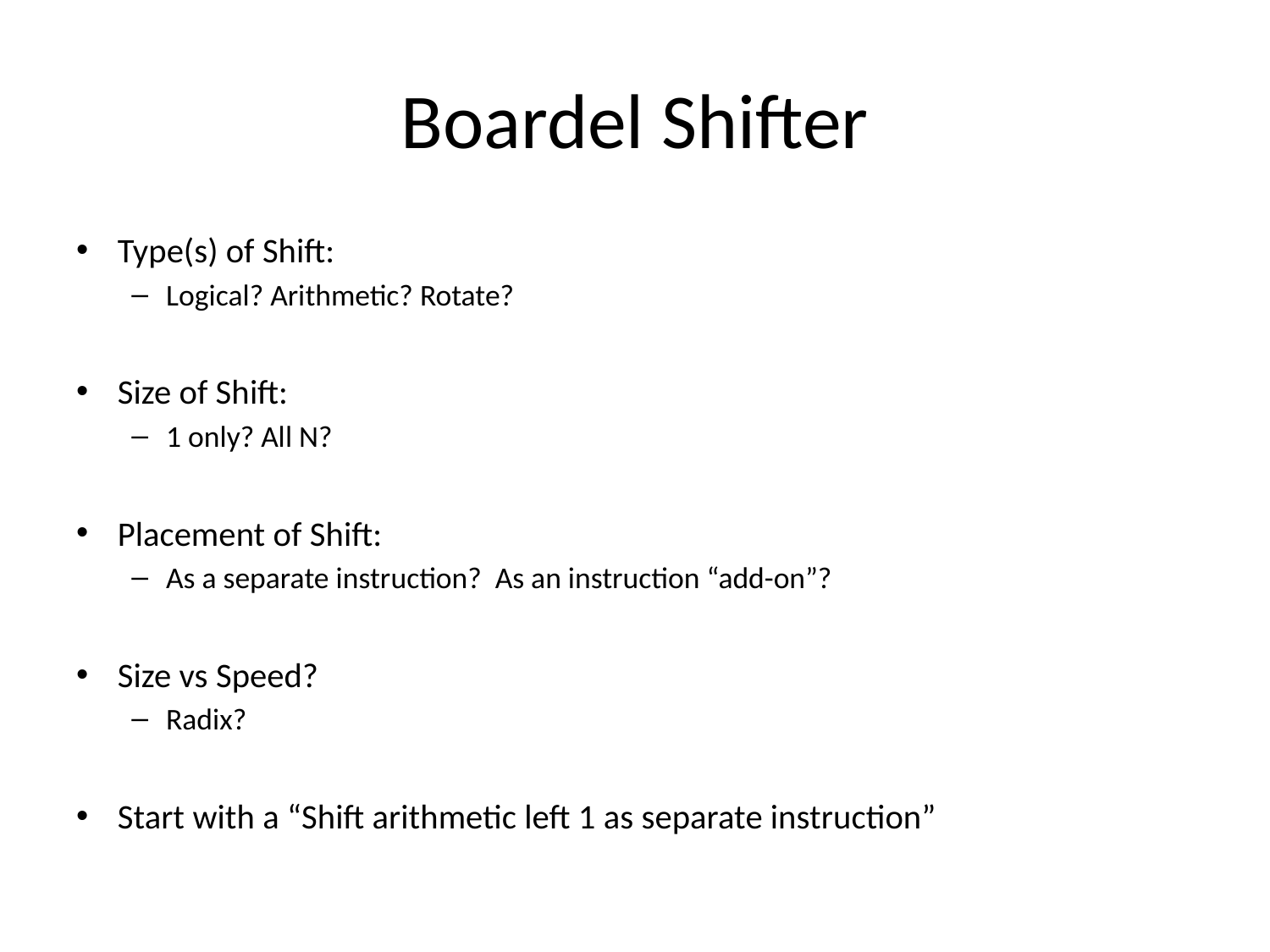

# Boardel Shifter
Type(s) of Shift:
Logical? Arithmetic? Rotate?

Size of Shift:
1 only? All N?

Placement of Shift:
As a separate instruction?  As an instruction “add-on”?

Size vs Speed?
Radix?

Start with a “Shift arithmetic left 1 as separate instruction”